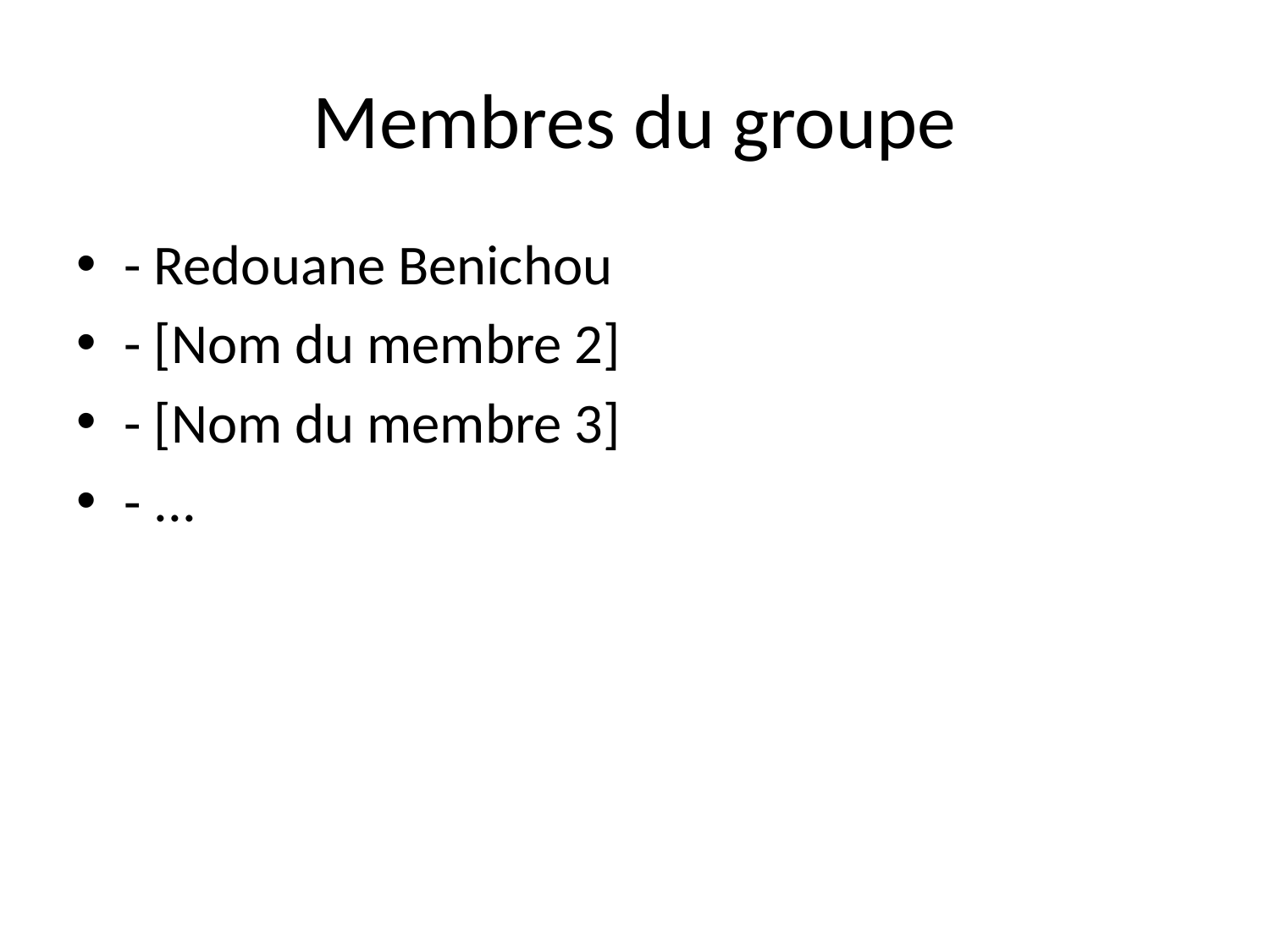

# Membres du groupe
- Redouane Benichou
- [Nom du membre 2]
- [Nom du membre 3]
- ...